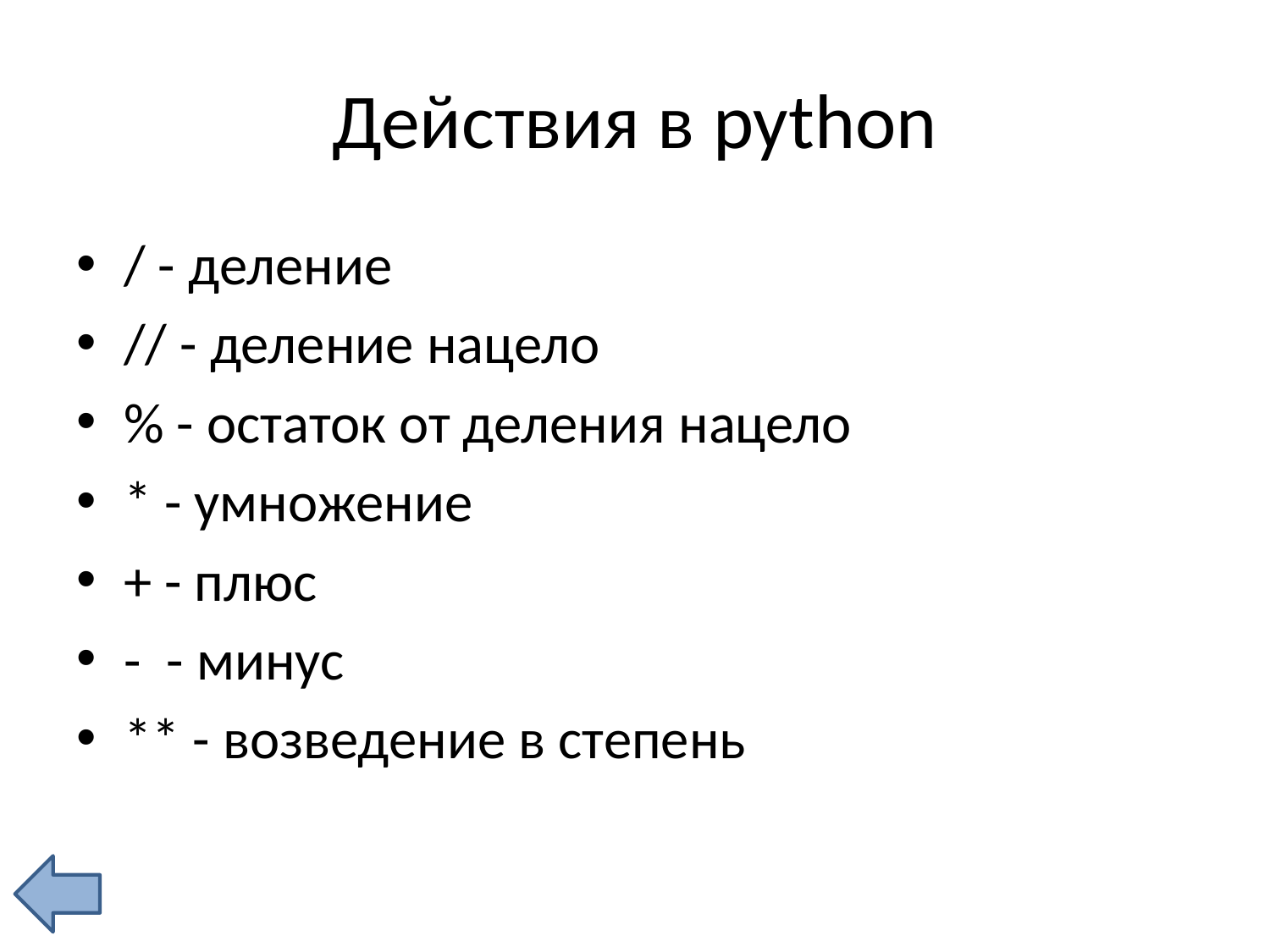

# Действия в python
/ - деление
// - деление нацело
% - остаток от деления нацело
* - умножение
+ - плюс
-  - минус
** - возведение в степень